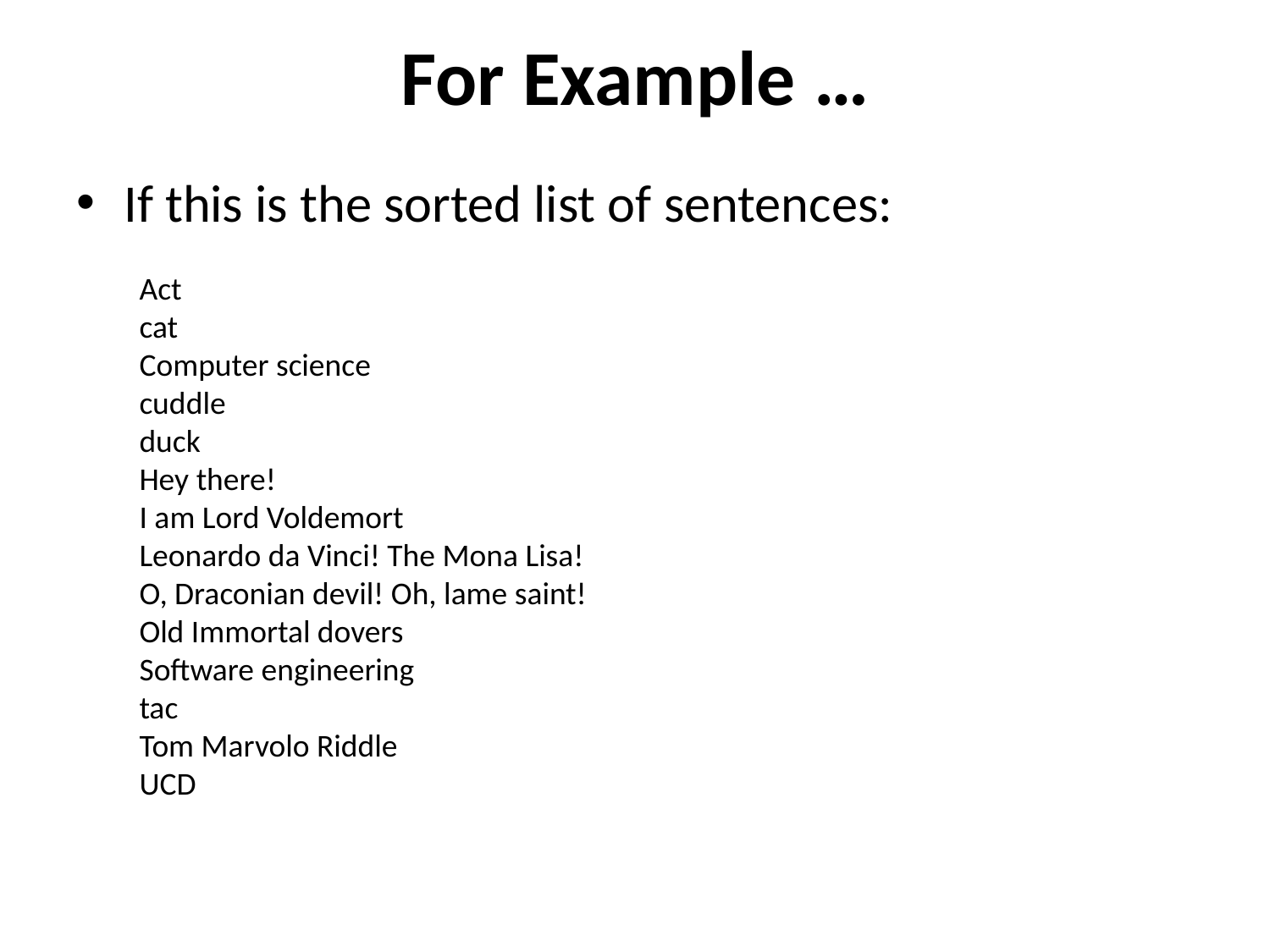

For Example …
If this is the sorted list of sentences:

Act
cat
Computer science
cuddle
duck
Hey there!
I am Lord Voldemort
Leonardo da Vinci! The Mona Lisa!
O, Draconian devil! Oh, lame saint!
Old Immortal dovers
Software engineering
tac
Tom Marvolo Riddle
UCD